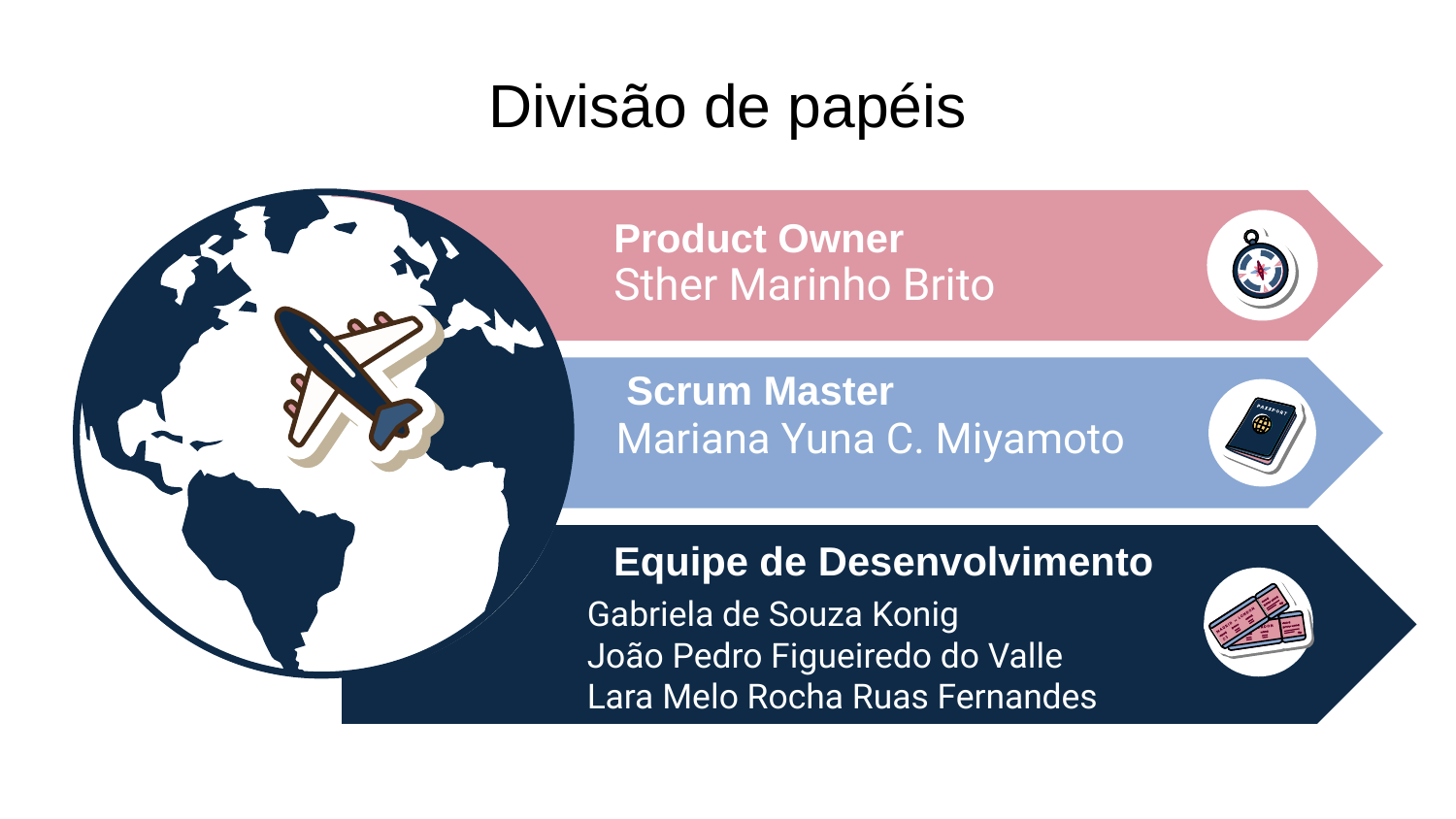

# Divisão de papéis

Product Owner

Sther Marinho Brito

Scrum Master

Mariana Yuna C. Miyamoto

Equipe de Desenvolvimento

Gabriela de Souza Konig
João Pedro Figueiredo do Valle
Lara Melo Rocha Ruas Fernandes